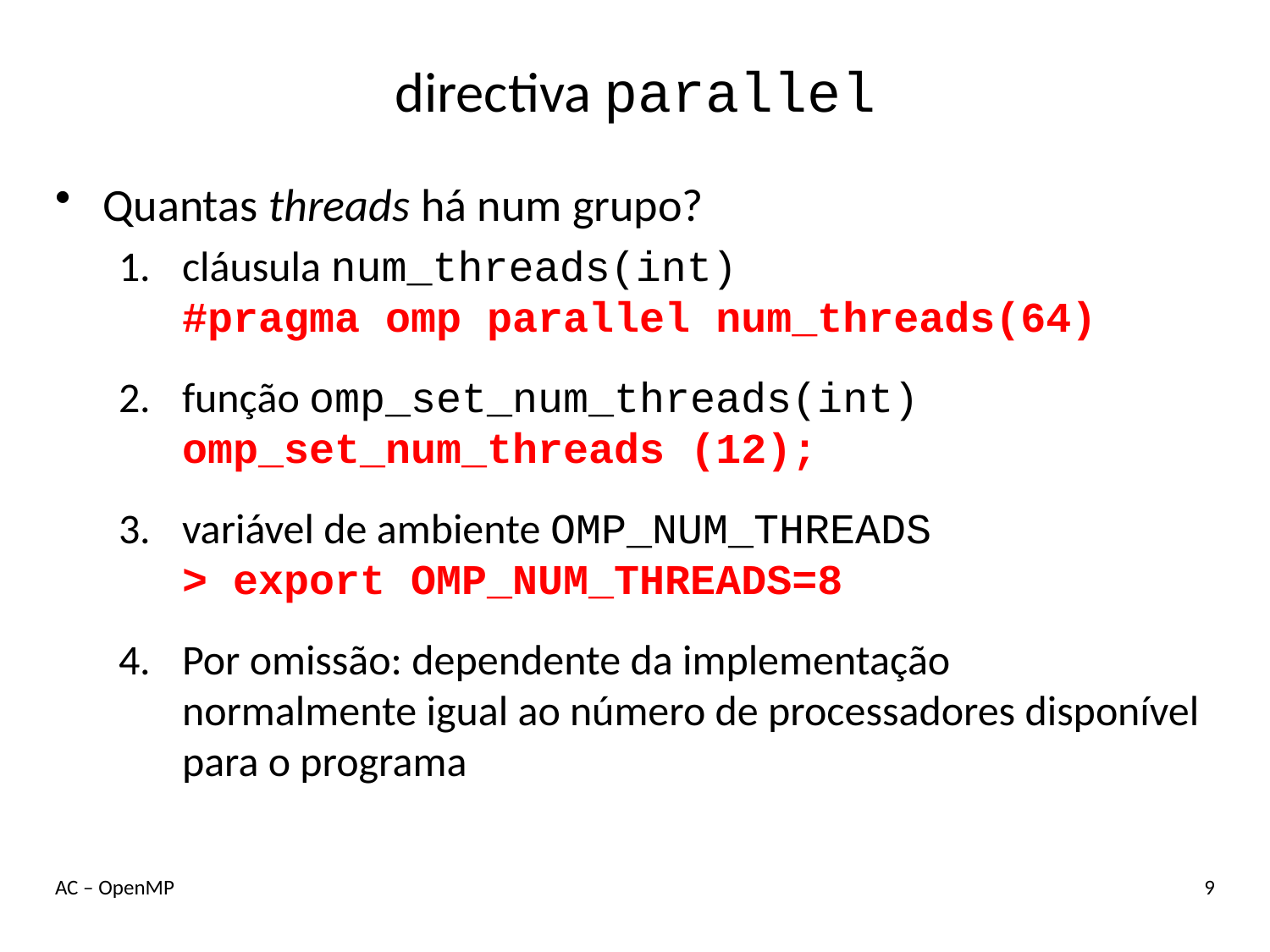

# directiva parallel
Quantas threads há num grupo?
cláusula num_threads(int)
#pragma omp parallel num_threads(64)
função omp_set_num_threads(int)
omp_set_num_threads (12);
variável de ambiente OMP_NUM_THREADS
> export OMP_NUM_THREADS=8
Por omissão: dependente da implementação
normalmente igual ao número de processadores disponível para o programa

AC – OpenMP
9